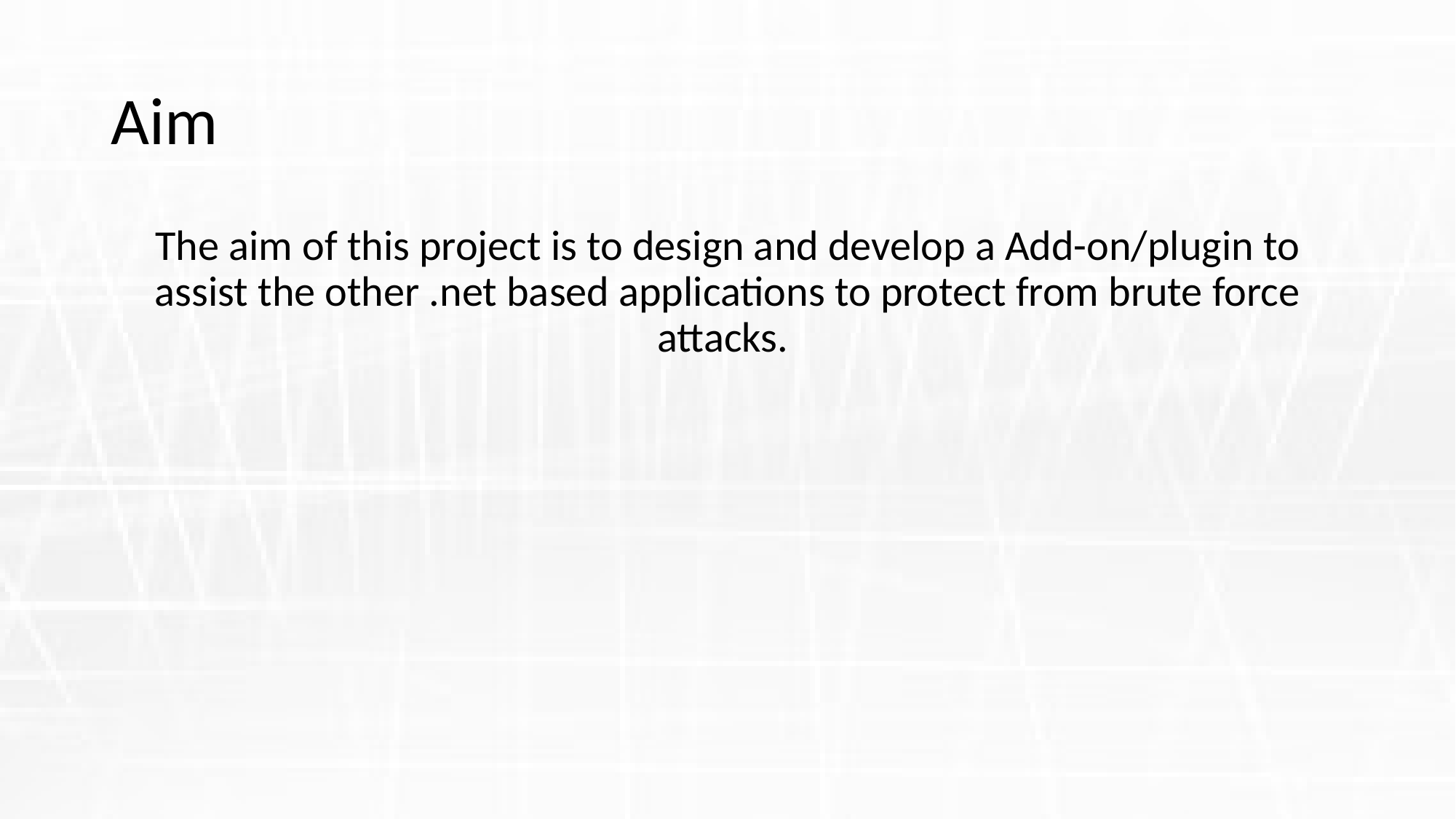

# Aim
The aim of this project is to design and develop a Add-on/plugin to assist the other .net based applications to protect from brute force attacks.